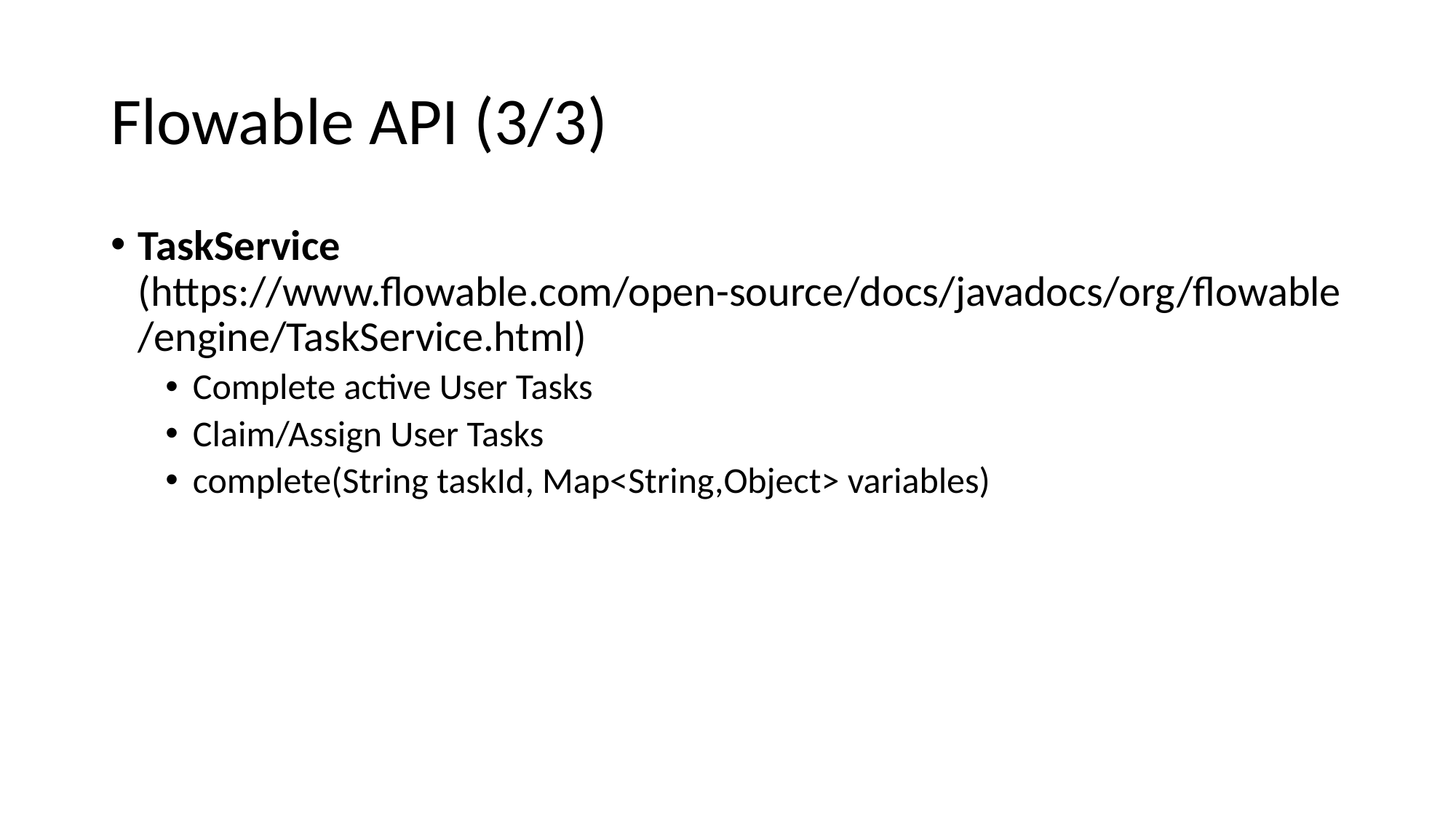

# Flowable API (3/3)
TaskService (https://www.flowable.com/open-source/docs/javadocs/org/flowable/engine/TaskService.html)
Complete active User Tasks
Claim/Assign User Tasks
complete(String taskId, Map<String,Object> variables)